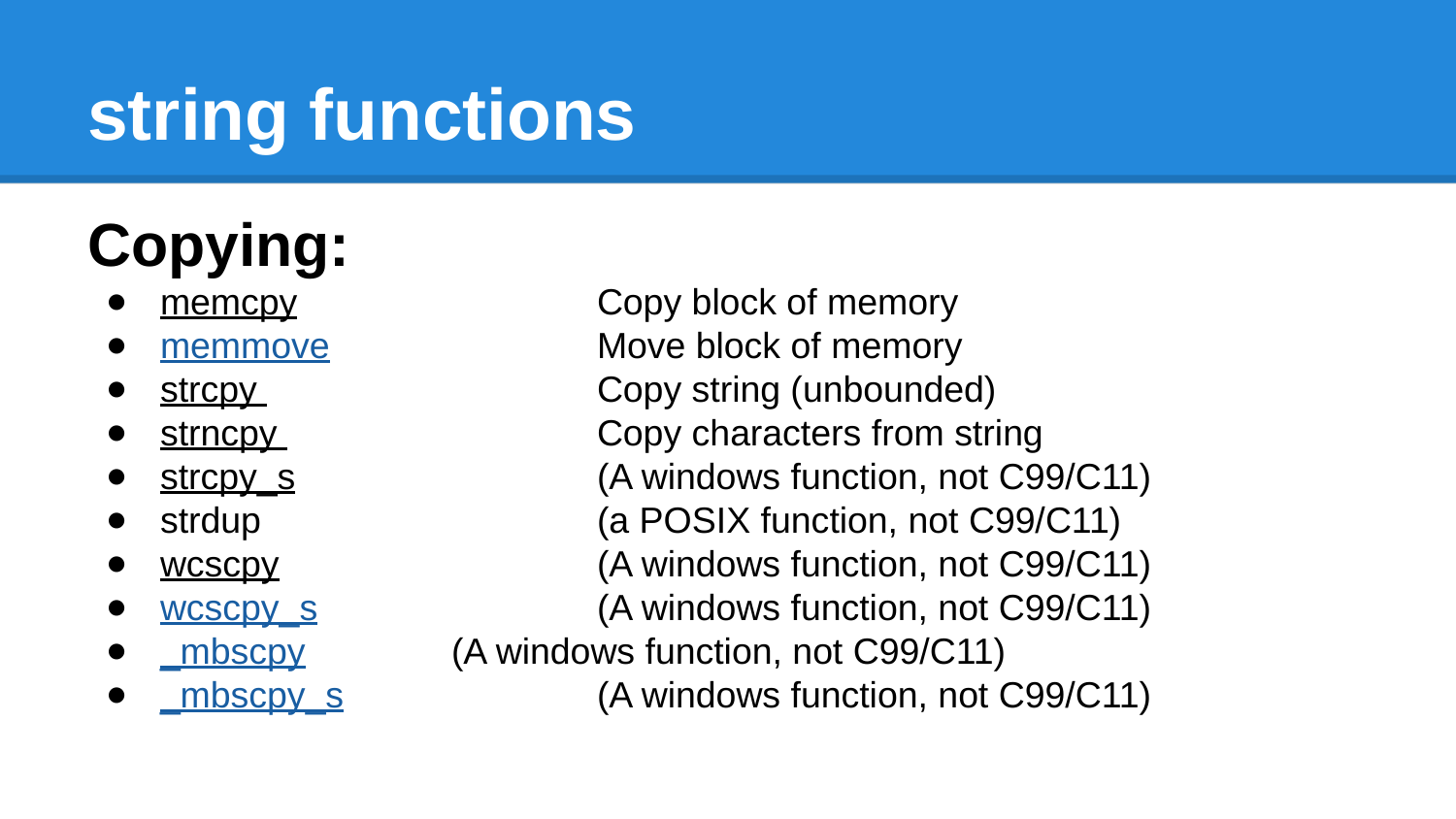

# string functions
Copying:
memcpy			Copy block of memory
memmove		Move block of memory
strcpy 			Copy string (unbounded)
strncpy 			Copy characters from string
strcpy_s			(A windows function, not C99/C11)
strdup			(a POSIX function, not C99/C11)
wcscpy			(A windows function, not C99/C11)
wcscpy_s		(A windows function, not C99/C11)
_mbscpy		(A windows function, not C99/C11)
_mbscpy_s		(A windows function, not C99/C11)